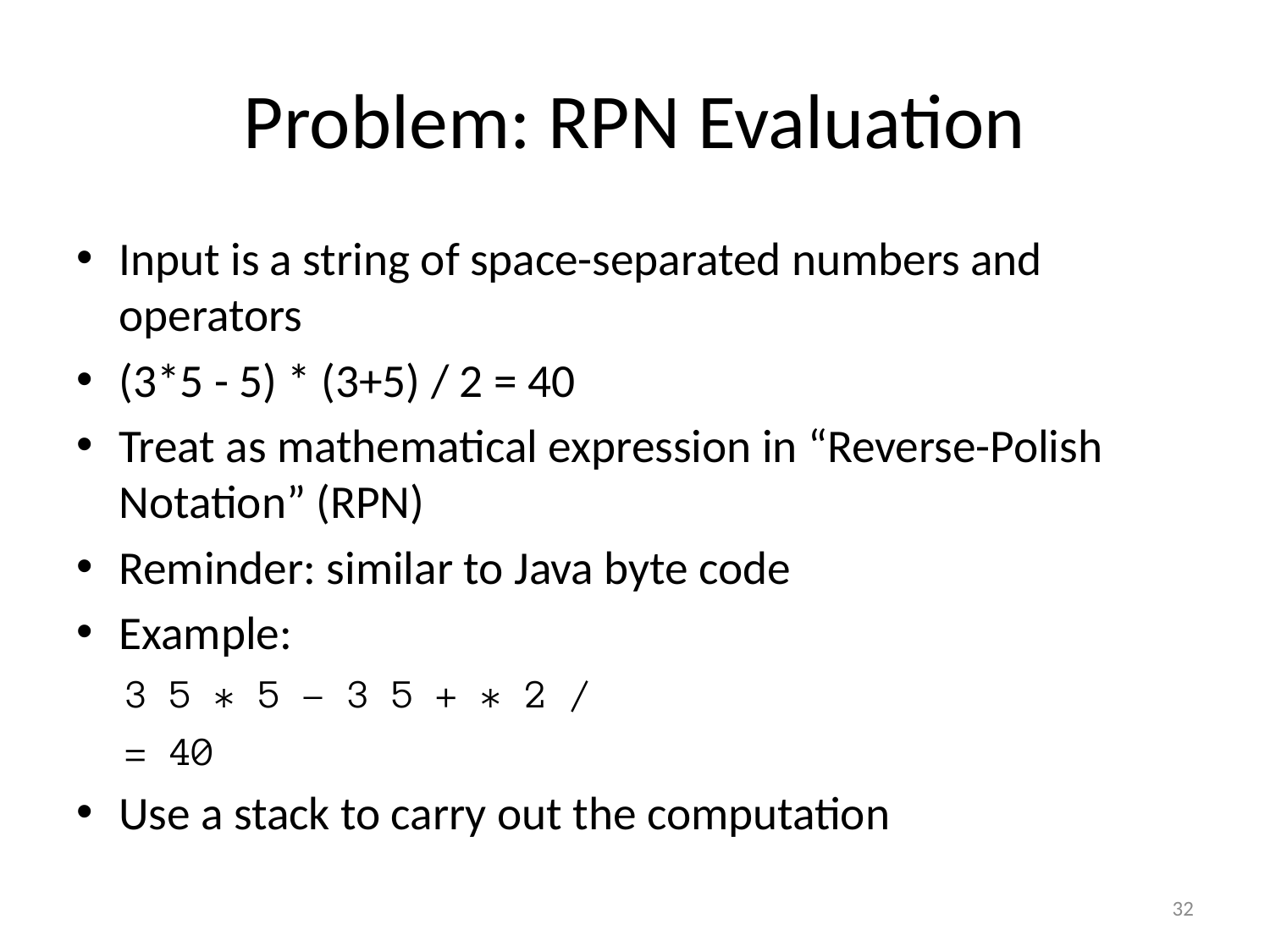

# Problem: RPN Evaluation
Input is a string of space-separated numbers and operators
(3*5 - 5) * (3+5) / 2 = 40
Treat as mathematical expression in “Reverse-Polish Notation” (RPN)
Reminder: similar to Java byte code
Example:
3 5 * 5 – 3 5 + * 2 /
= 40
Use a stack to carry out the computation
32